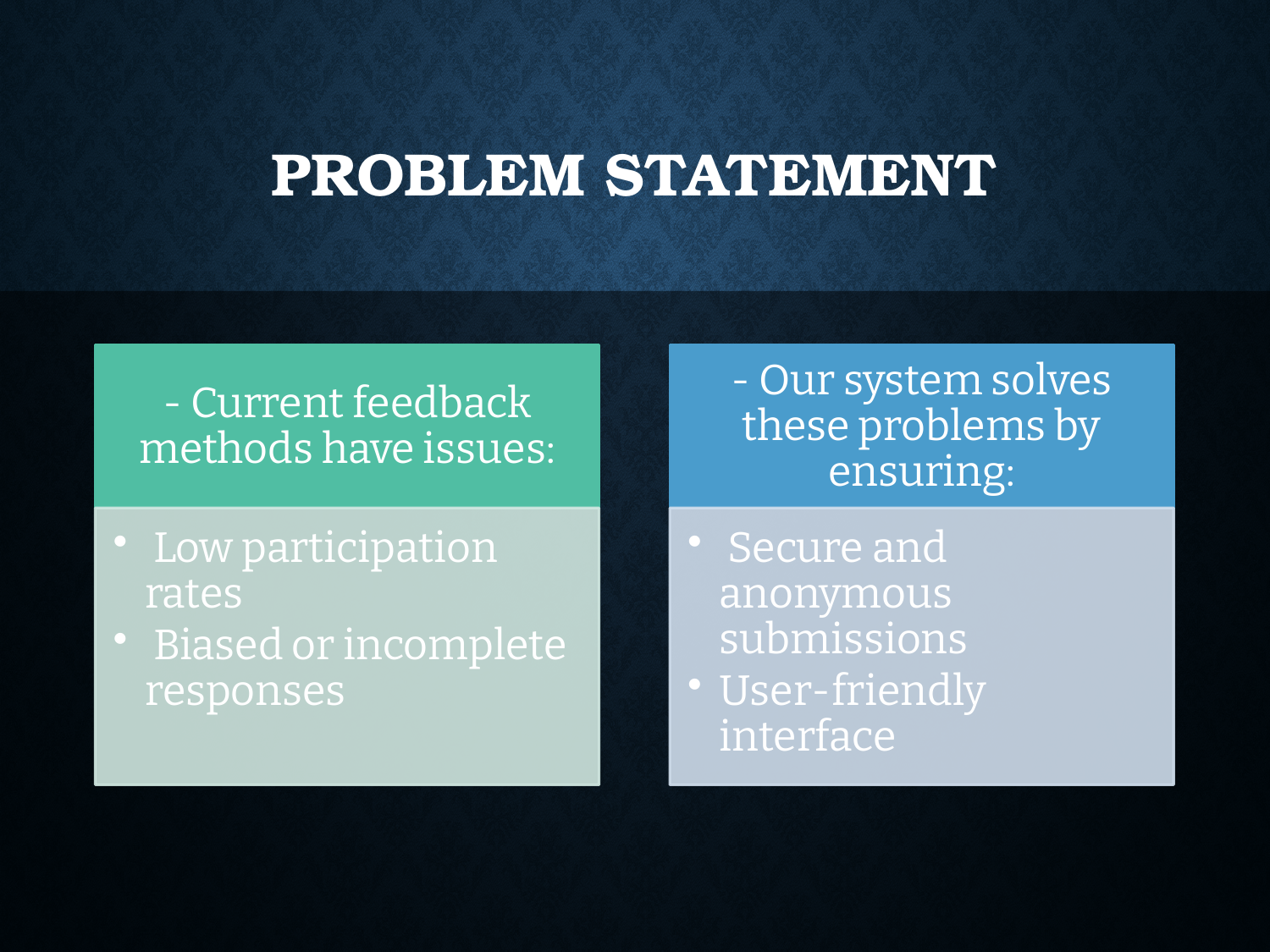

# Problem Statement

- Current feedback methods have issues:
 Low participation rates
 Biased or incomplete responses
- Our system solves these problems by ensuring:
 Secure and anonymous submissions
User-friendly interface